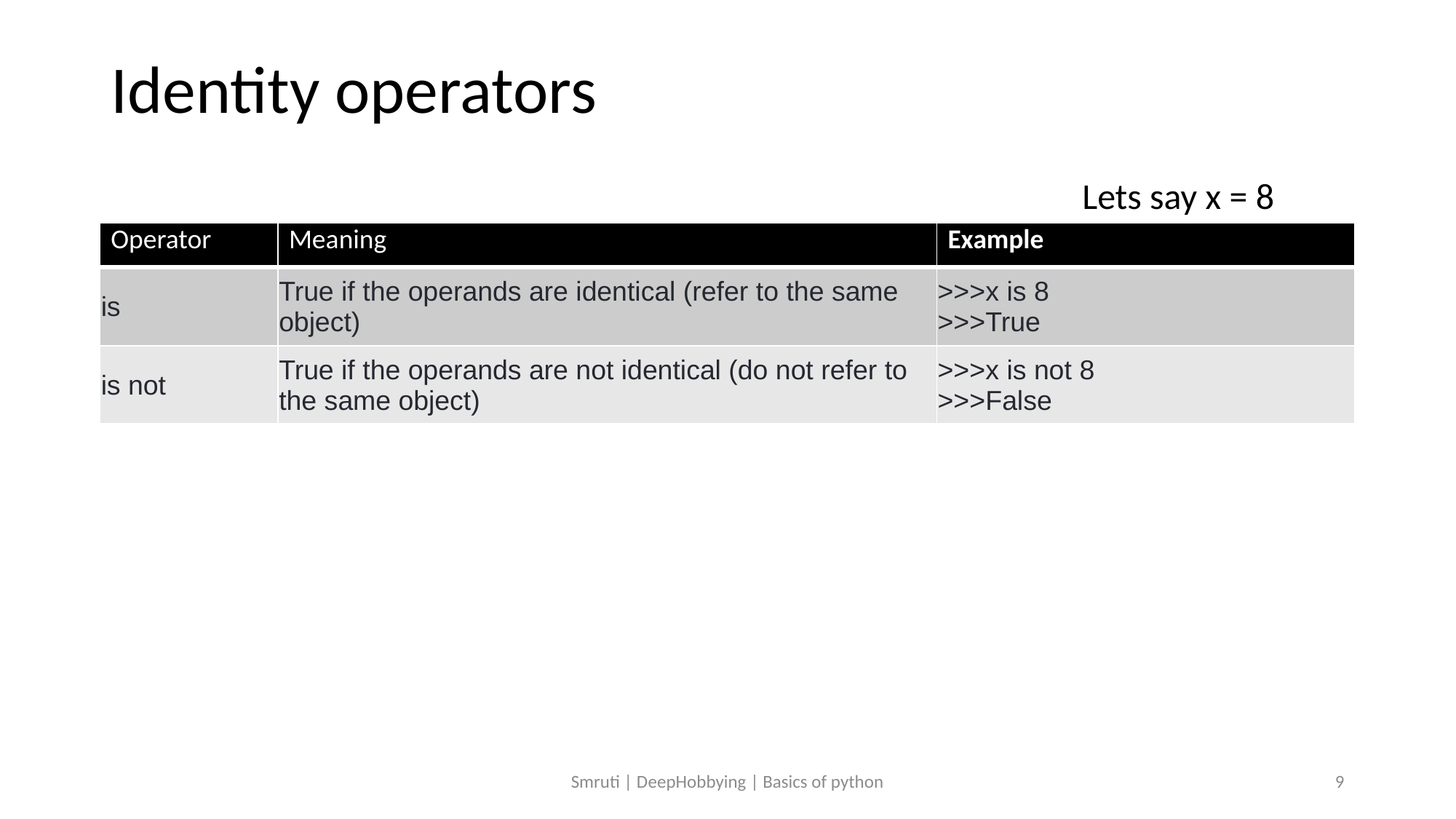

# Identity operators
Lets say x = 8
| Operator | Meaning | Example |
| --- | --- | --- |
| is | True if the operands are identical (refer to the same object) | >>>x is 8 >>>True |
| is not | True if the operands are not identical (do not refer to the same object) | >>>x is not 8 >>>False |
Smruti | DeepHobbying | Basics of python
9